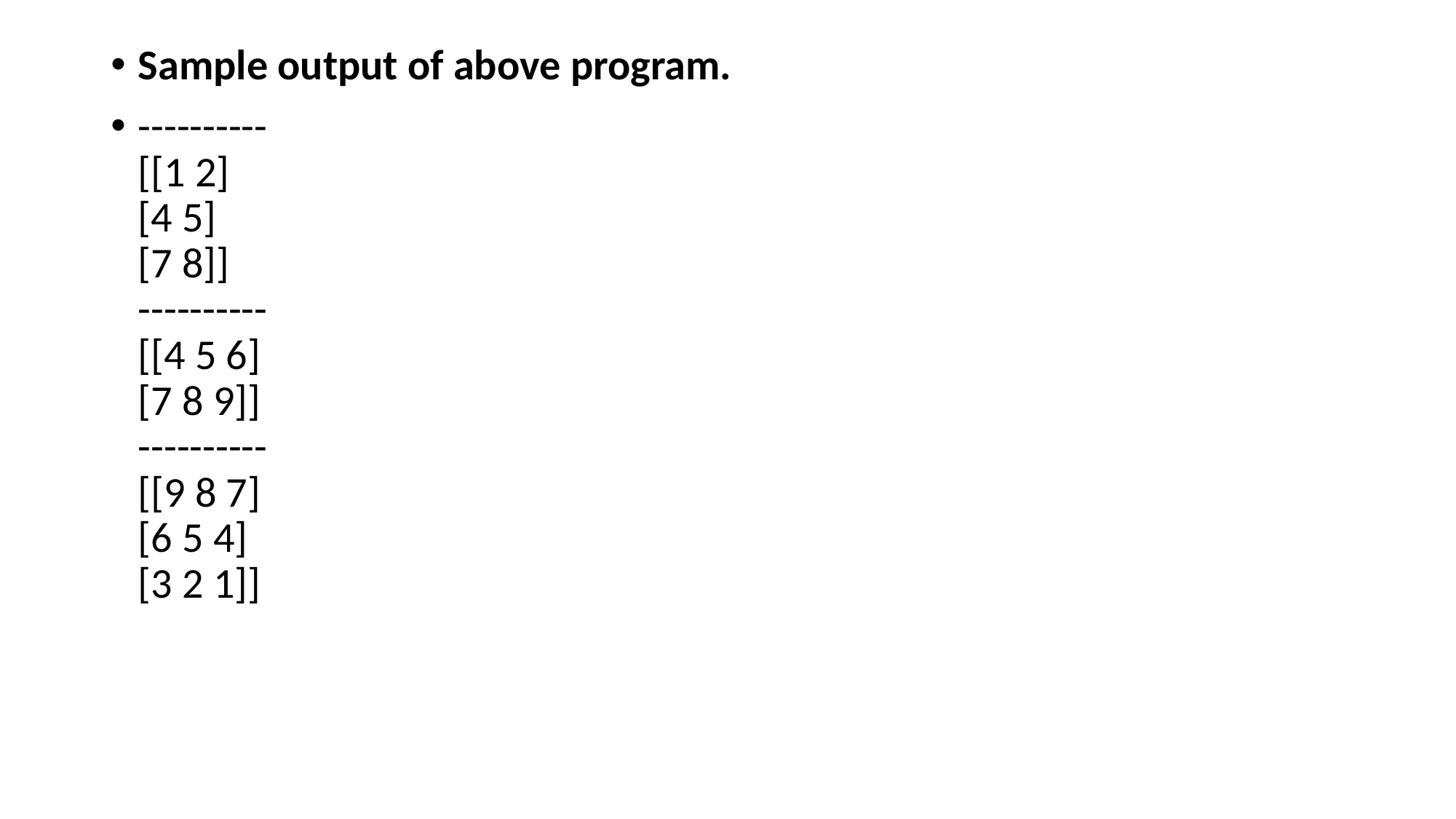

Sample output of above program.
----------
[[1 2]
[4 5]
[7 8]]
----------
[[4 5 6]
[7 8 9]]
----------
[[9 8 7]
[6 5 4]
[3 2 1]]